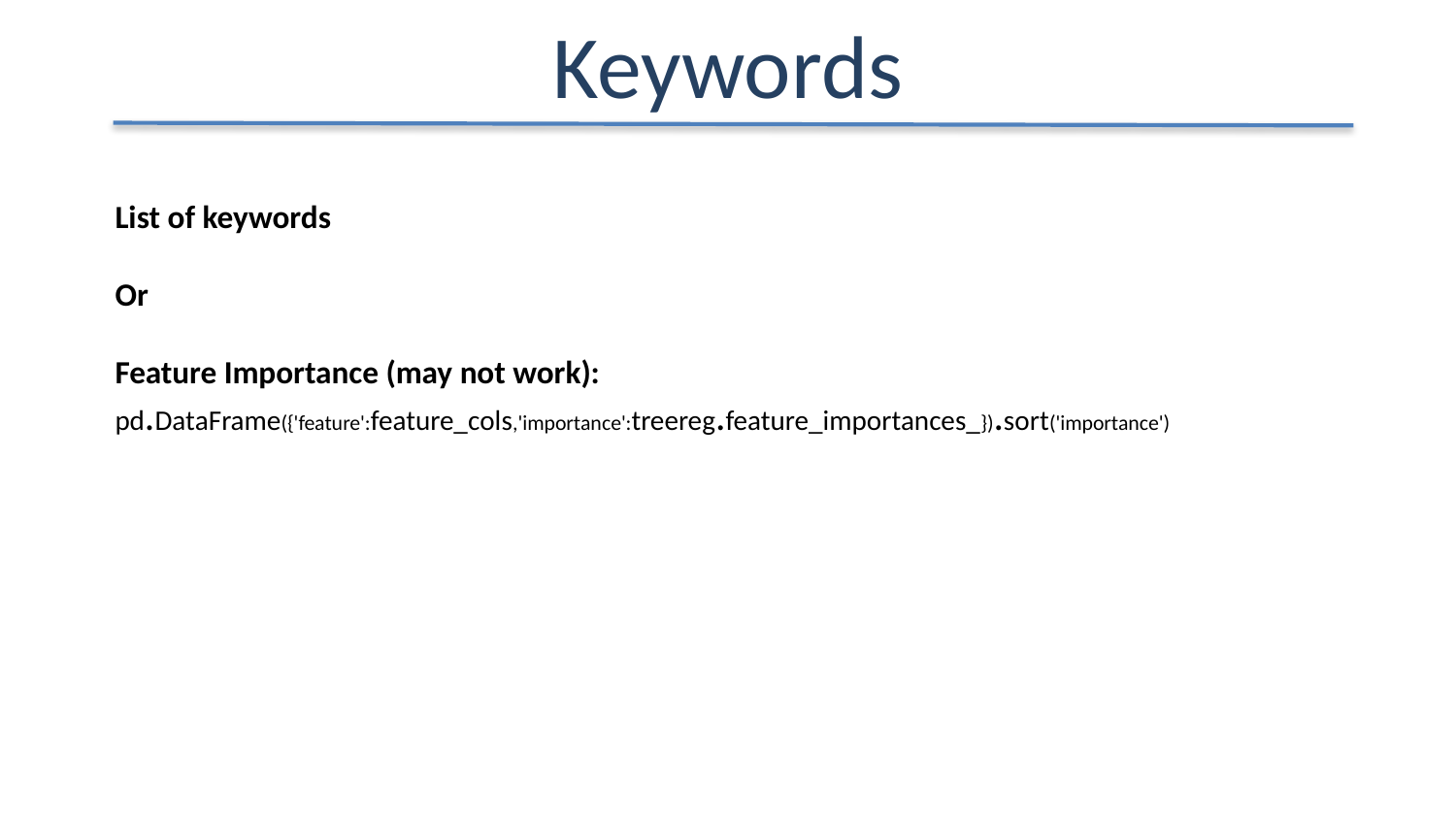

Keywords
List of keywords

Or

Feature Importance (may not work): pd.DataFrame({'feature':feature_cols,'importance':treereg.feature_importances_}).sort('importance')